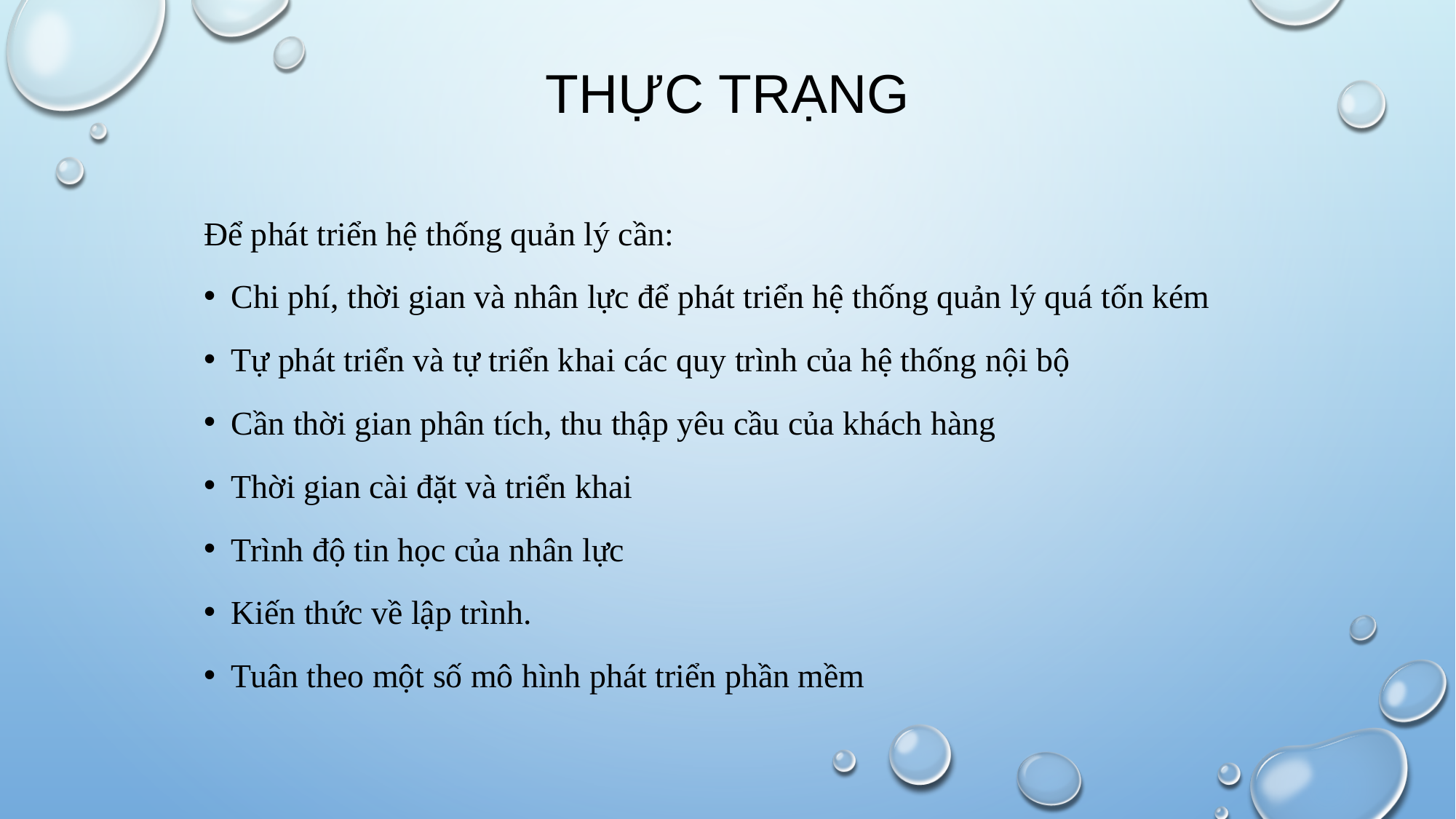

# Thực trạng
Để phát triển hệ thống quản lý cần:
Chi phí, thời gian và nhân lực để phát triển hệ thống quản lý quá tốn kém
Tự phát triển và tự triển khai các quy trình của hệ thống nội bộ
Cần thời gian phân tích, thu thập yêu cầu của khách hàng
Thời gian cài đặt và triển khai
Trình độ tin học của nhân lực
Kiến thức về lập trình.
Tuân theo một số mô hình phát triển phần mềm